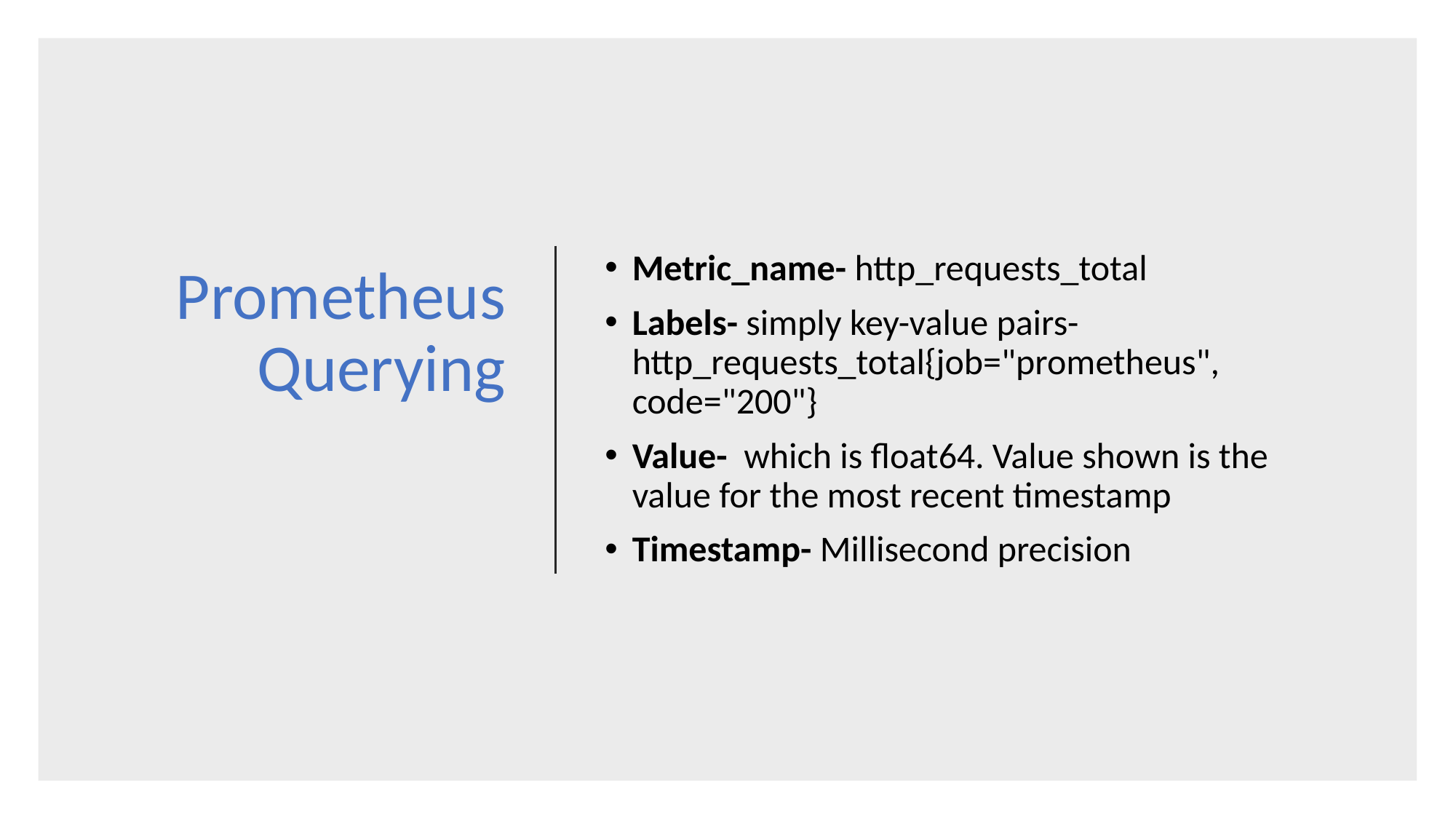

# Prometheus Querying
Metric_name- http_requests_total
Labels- simply key-value pairs- http_requests_total{job="prometheus", code="200"}
Value-  which is float64. Value shown is the value for the most recent timestamp
Timestamp- Millisecond precision